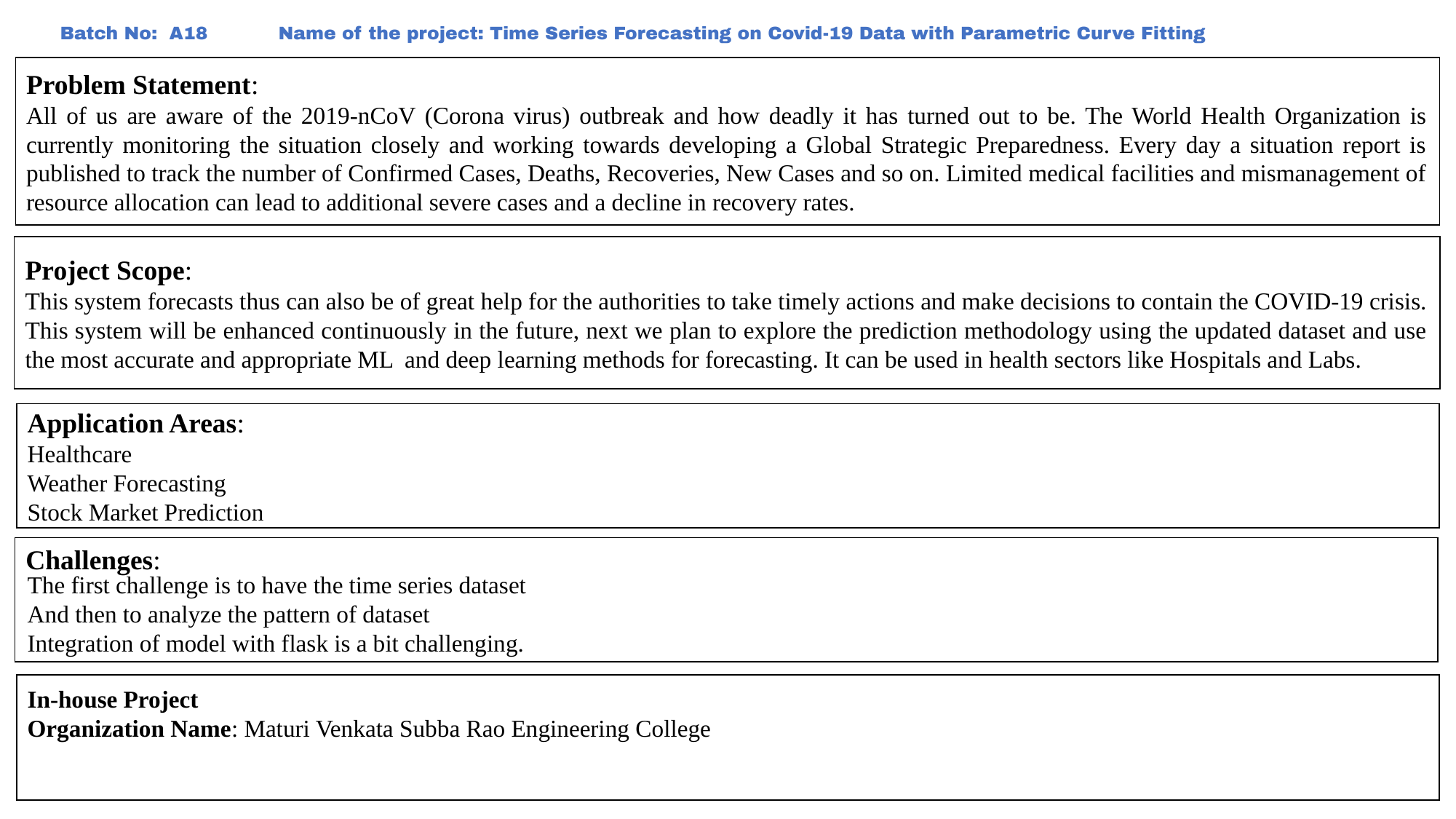

Batch No:	A18	Name of the project: Time Series Forecasting on Covid-19 Data with Parametric Curve Fitting

Problem Statement:
All of us are aware of the 2019-nCoV (Corona virus) outbreak and how deadly it has turned out to be. The World Health Organization is currently monitoring the situation closely and working towards developing a Global Strategic Preparedness. Every day a situation report is published to track the number of Confirmed Cases, Deaths, Recoveries, New Cases and so on. Limited medical facilities and mismanagement of resource allocation can lead to additional severe cases and a decline in recovery rates.

Project Scope:
This system forecasts thus can also be of great help for the authorities to take timely actions and make decisions to contain the COVID-19 crisis. This system will be enhanced continuously in the future, next we plan to explore the prediction methodology using the updated dataset and use the most accurate and appropriate ML  and deep learning methods for forecasting. It can be used in health sectors like Hospitals and Labs.

Application Areas:
Healthcare
Weather Forecasting
Stock Market Prediction

Challenges:

The first challenge is to have the time series dataset
And then to analyze the pattern of dataset
Integration of model with flask is a bit challenging.

In-house Project
Organization Name: Maturi Venkata Subba Rao Engineering College